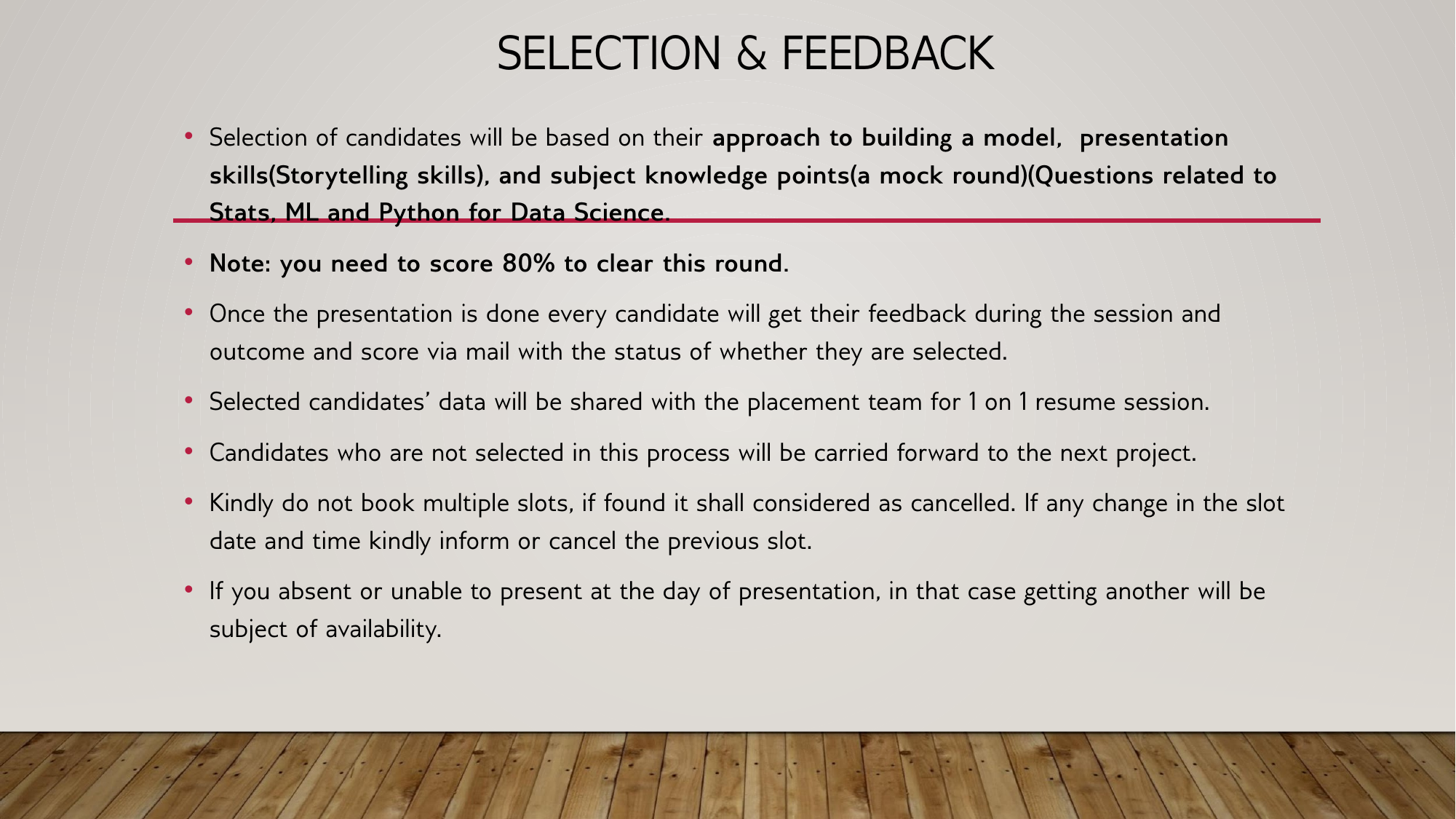

# SELECTION & FEEDBACK
Selection of candidates will be based on their approach to building a model,  presentation skills(Storytelling skills), and subject knowledge points(a mock round)(Questions related to Stats, ML and Python for Data Science.
Note: you need to score 80% to clear this round.
Once the presentation is done every candidate will get their feedback during the session and outcome and score via mail with the status of whether they are selected.
Selected candidates’ data will be shared with the placement team for 1 on 1 resume session.
Candidates who are not selected in this process will be carried forward to the next project.
Kindly do not book multiple slots, if found it shall considered as cancelled. If any change in the slot date and time kindly inform or cancel the previous slot.
If you absent or unable to present at the day of presentation, in that case getting another will be subject of availability.